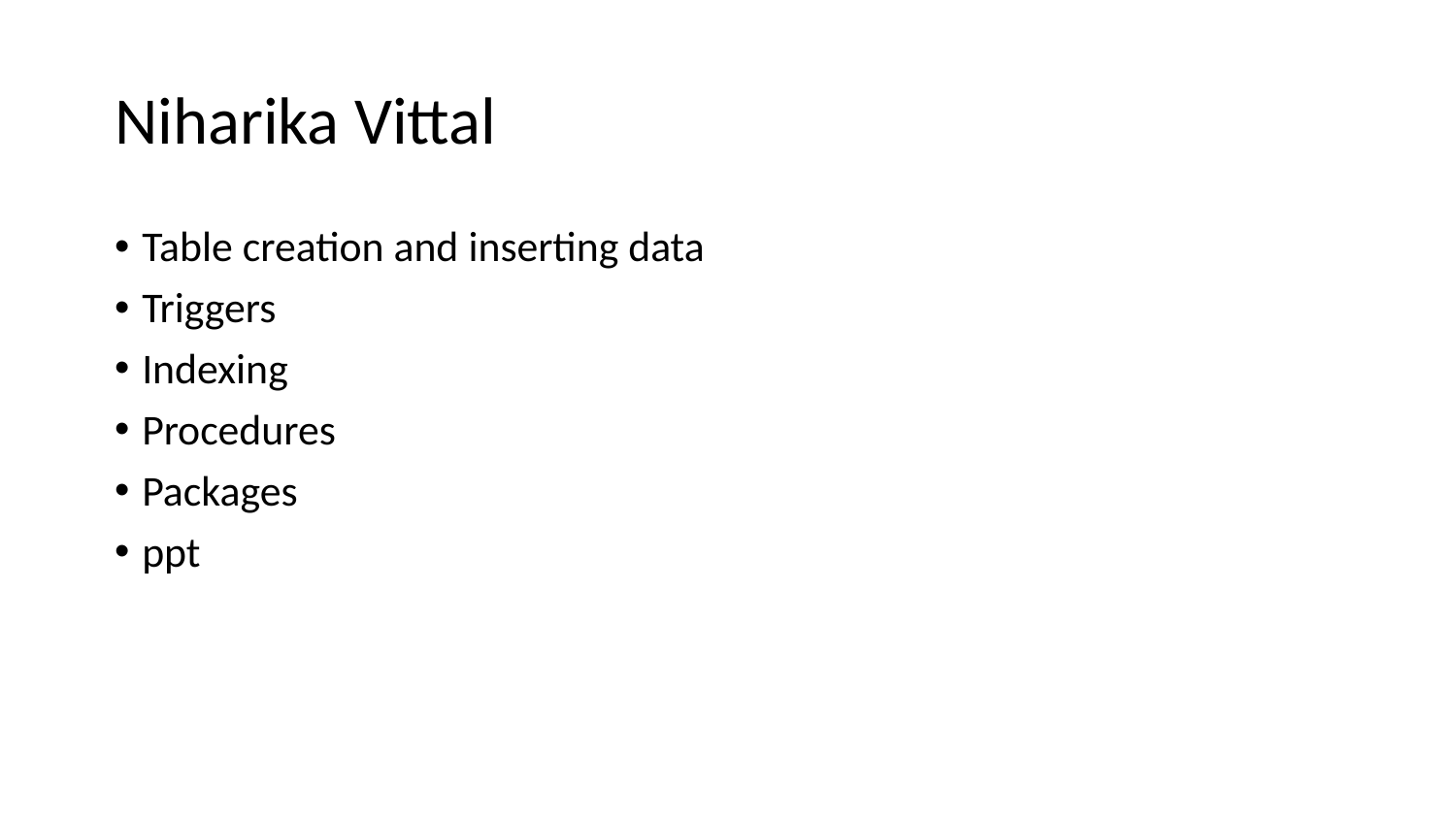

# Niharika Vittal
Table creation and inserting data
Triggers
Indexing
Procedures
Packages
ppt